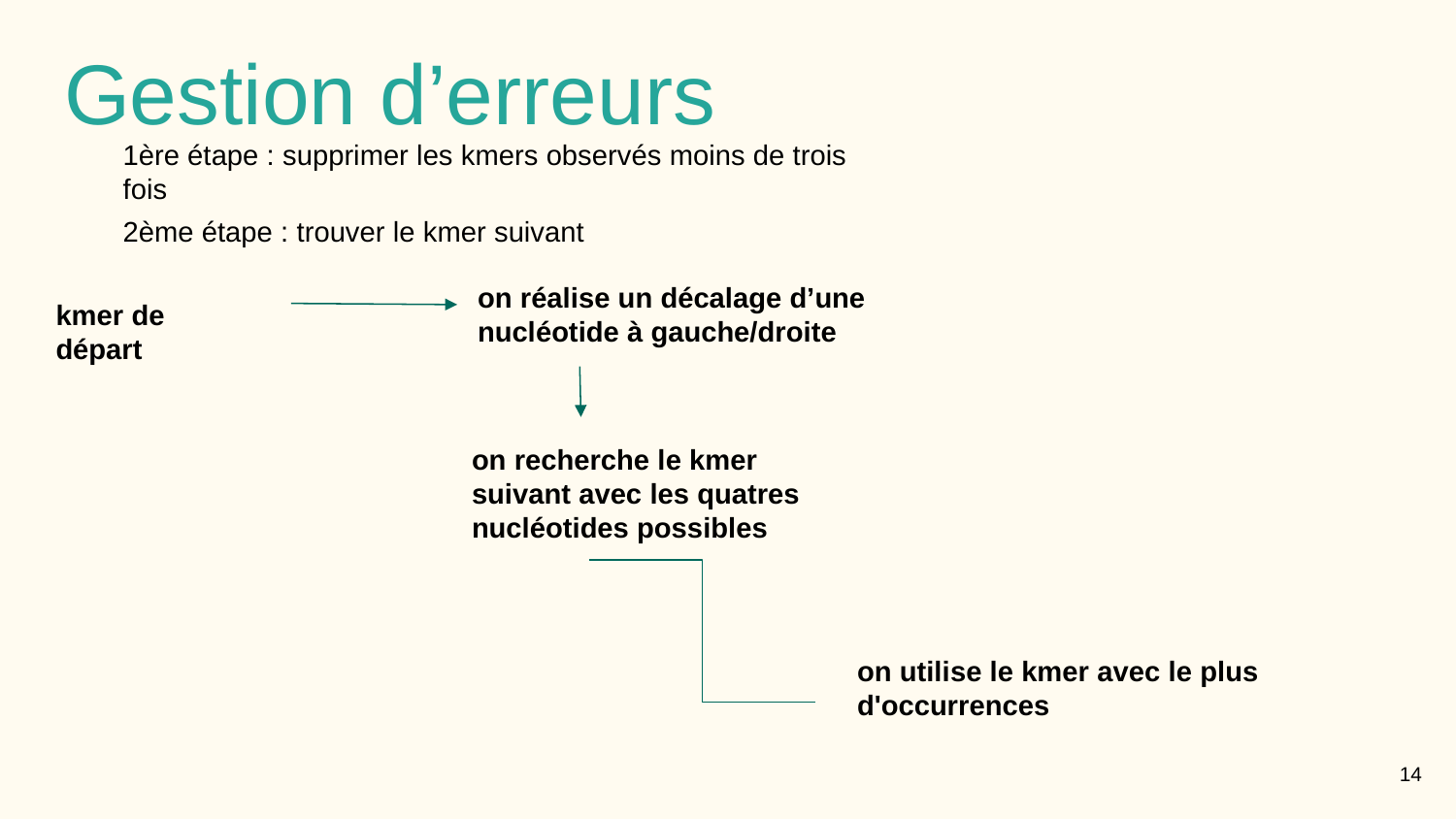

# Gestion d’erreurs
1ère étape : supprimer les kmers observés moins de trois fois

2ème étape : trouver le kmer suivant

on réalise un décalage d’une nucléotide à gauche/droite
kmer de départ
on recherche le kmer suivant avec les quatres nucléotides possibles
on utilise le kmer avec le plus d'occurrences
14